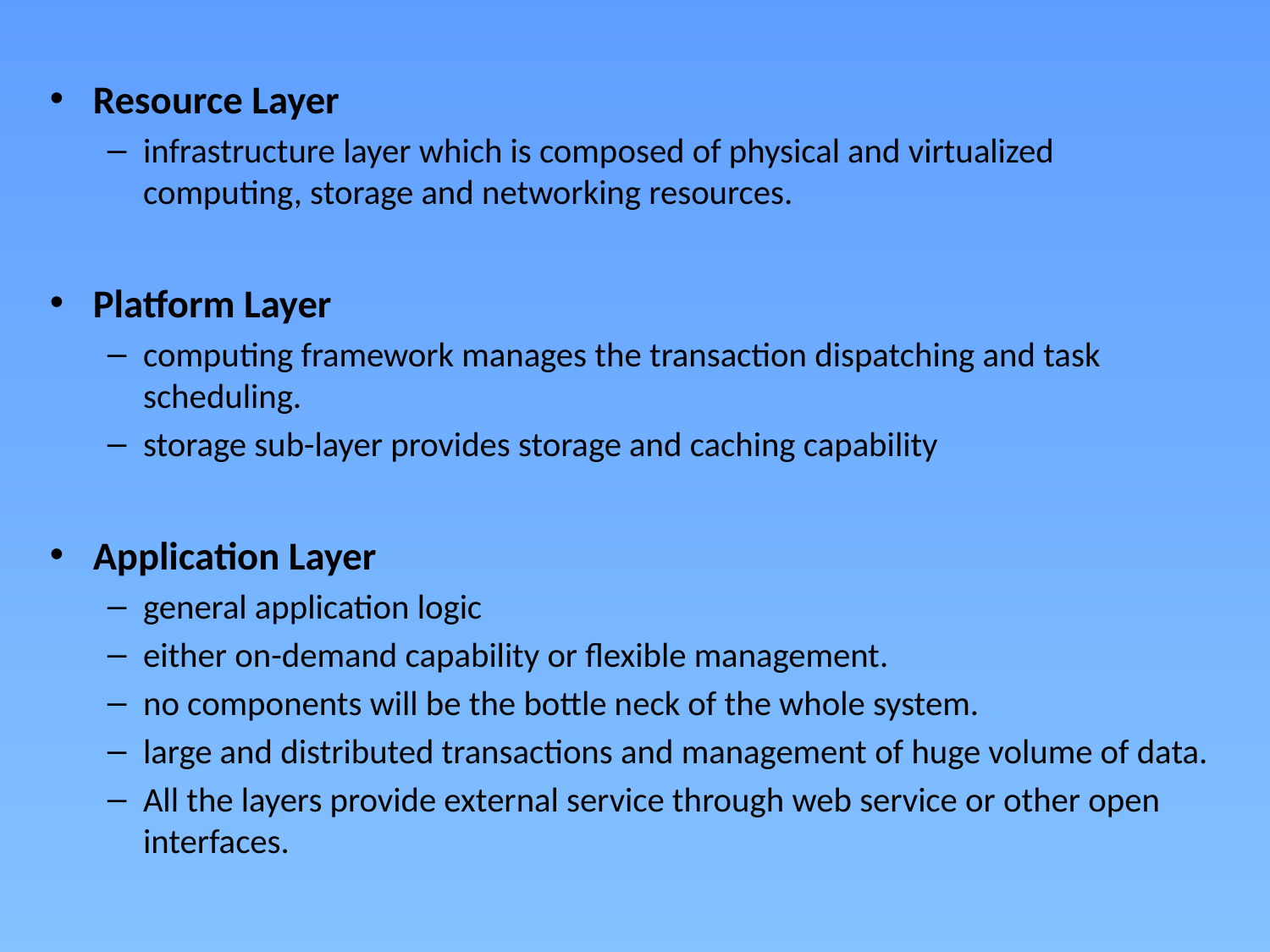

Resource Layer
infrastructure layer which is composed of physical and virtualized computing, storage and networking resources.

Platform Layer
computing framework manages the transaction dispatching and task scheduling.
storage sub-layer provides storage and caching capability

Application Layer
general application logic
either on-demand capability or flexible management.
no components will be the bottle neck of the whole system.
large and distributed transactions and management of huge volume of data.
All the layers provide external service through web service or other open interfaces.